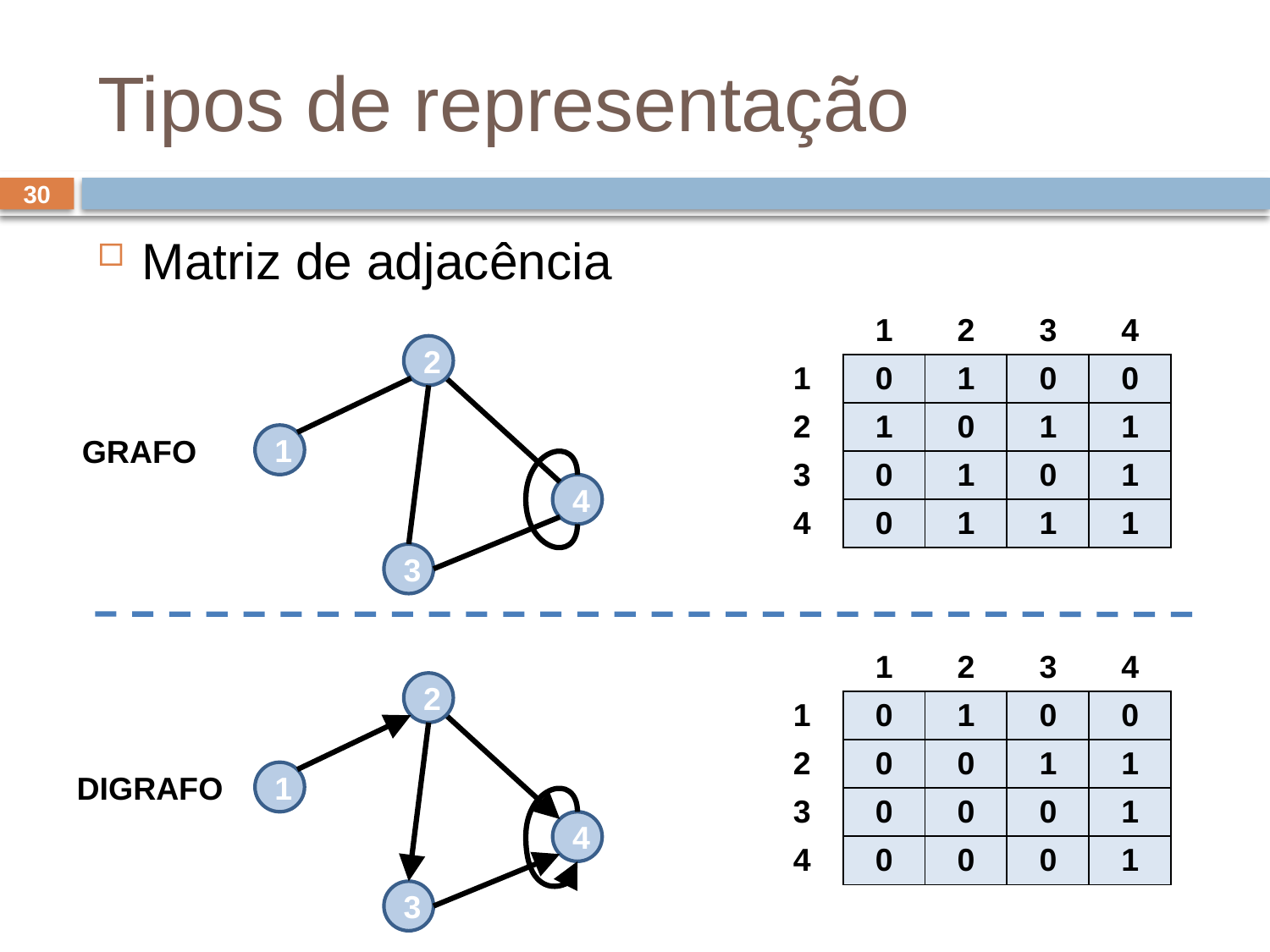

# Tipos de representação
30
Matriz de adjacência
|  | 1 | 2 | 3 | 4 |
| --- | --- | --- | --- | --- |
| 1 | 0 | 1 | 0 | 0 |
| 2 | 1 | 0 | 1 | 1 |
| 3 | 0 | 1 | 0 | 1 |
| 4 | 0 | 1 | 1 | 1 |
2
GRAFO
1
4
3
|  | 1 | 2 | 3 | 4 |
| --- | --- | --- | --- | --- |
| 1 | 0 | 1 | 0 | 0 |
| 2 | 0 | 0 | 1 | 1 |
| 3 | 0 | 0 | 0 | 1 |
| 4 | 0 | 0 | 0 | 1 |
2
DIGRAFO
1
4
3